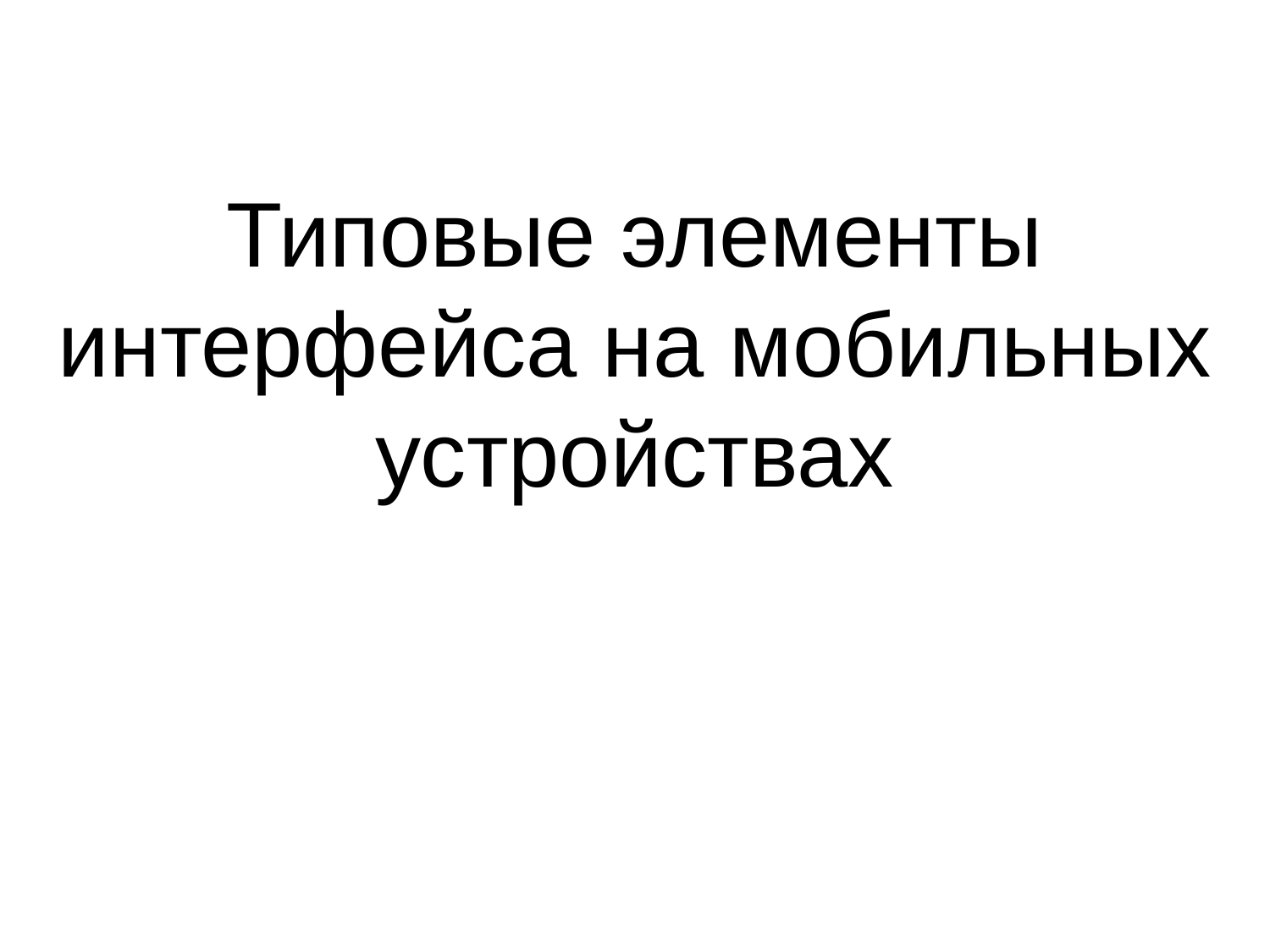

# Типовые элементы интерфейса на мобильных устройствах